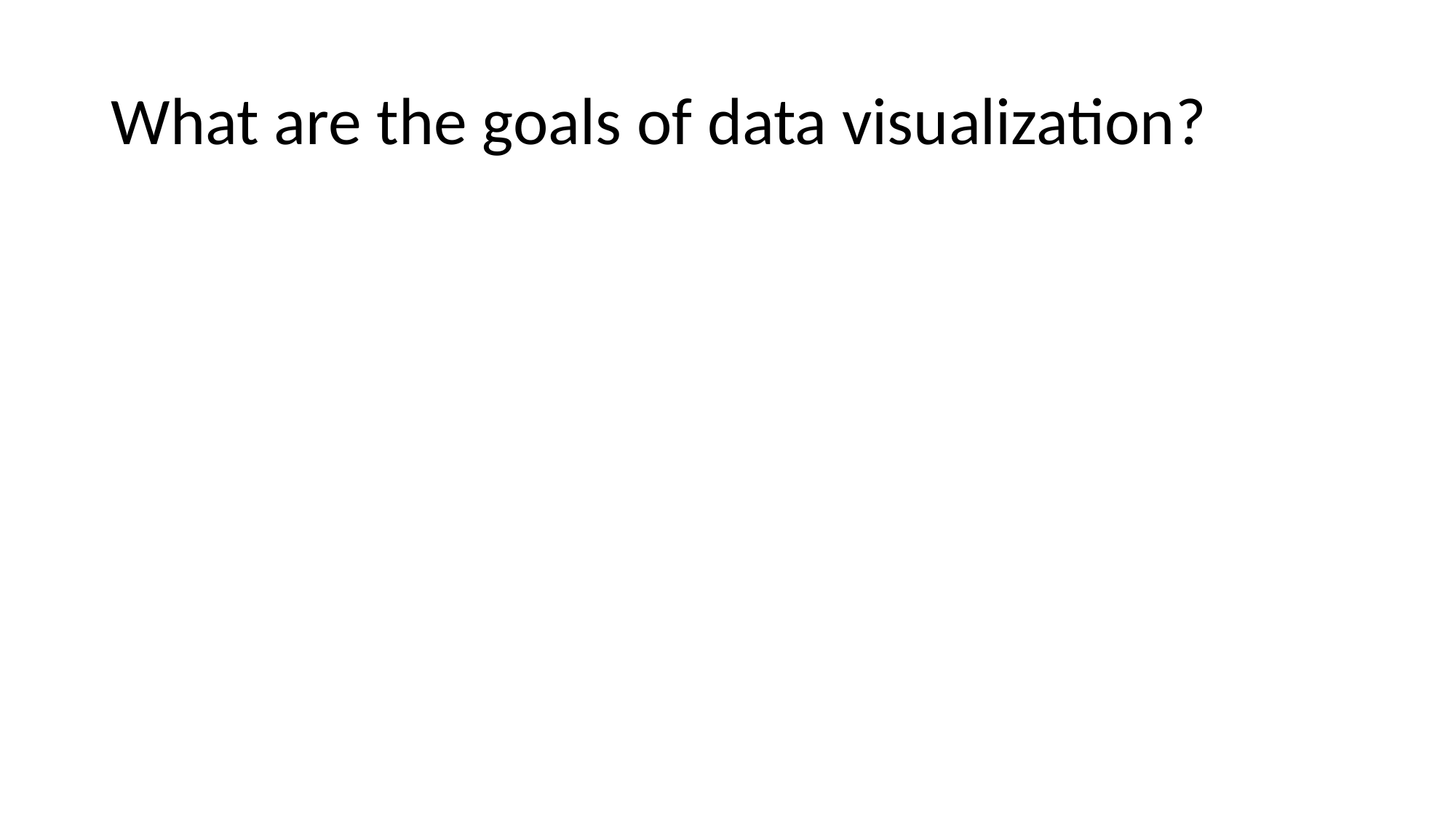

# What are the goals of data visualization?